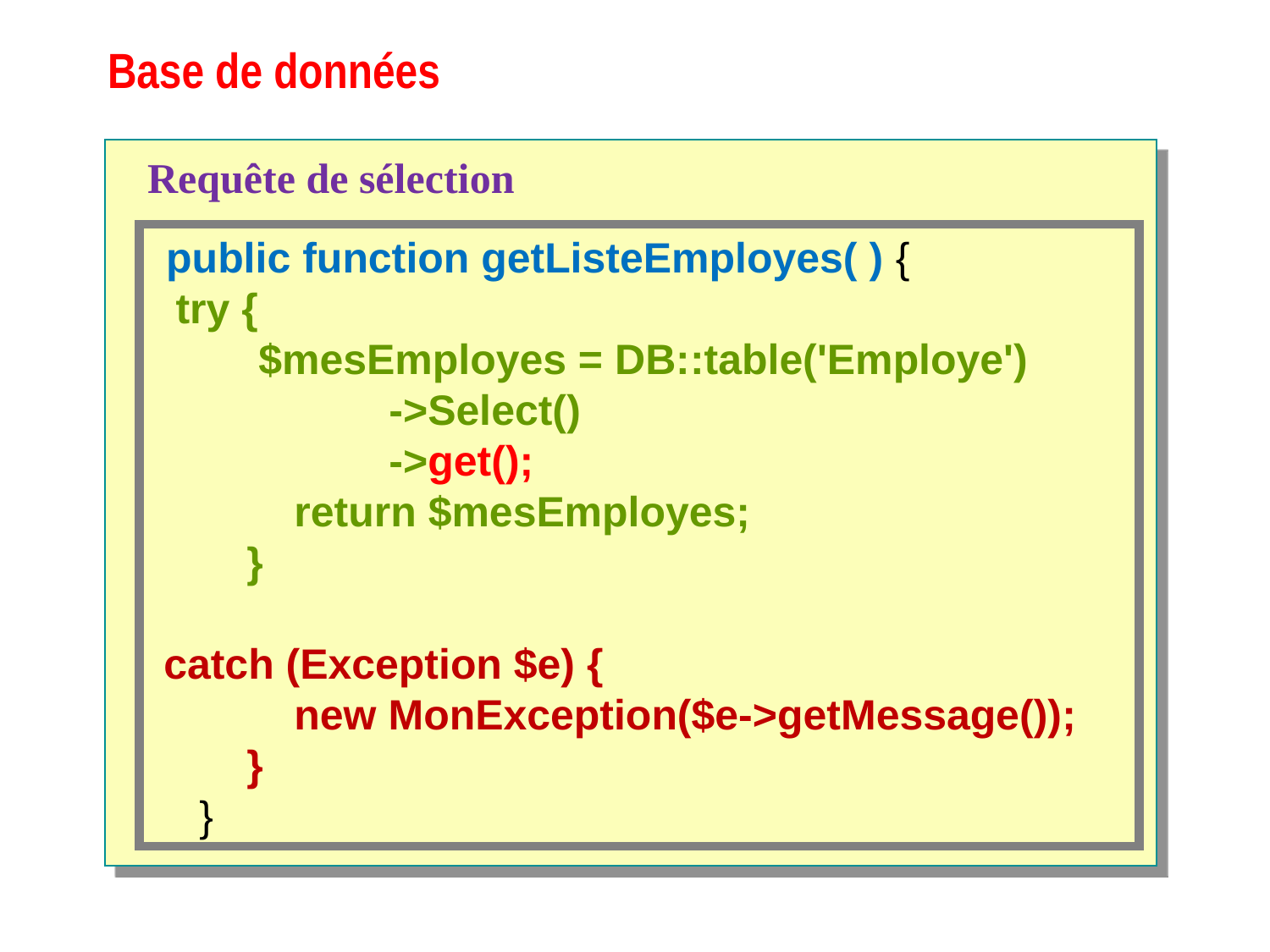

# Base de données
Requête de sélection
 public function getListeEmployes( ) {
  try {
         $mesEmployes = DB::table('Employe')
                    ->Select()
                    ->get();
            return $mesEmployes;
        }

 catch (Exception $e) {
            new MonException($e->getMessage());
        }
    }